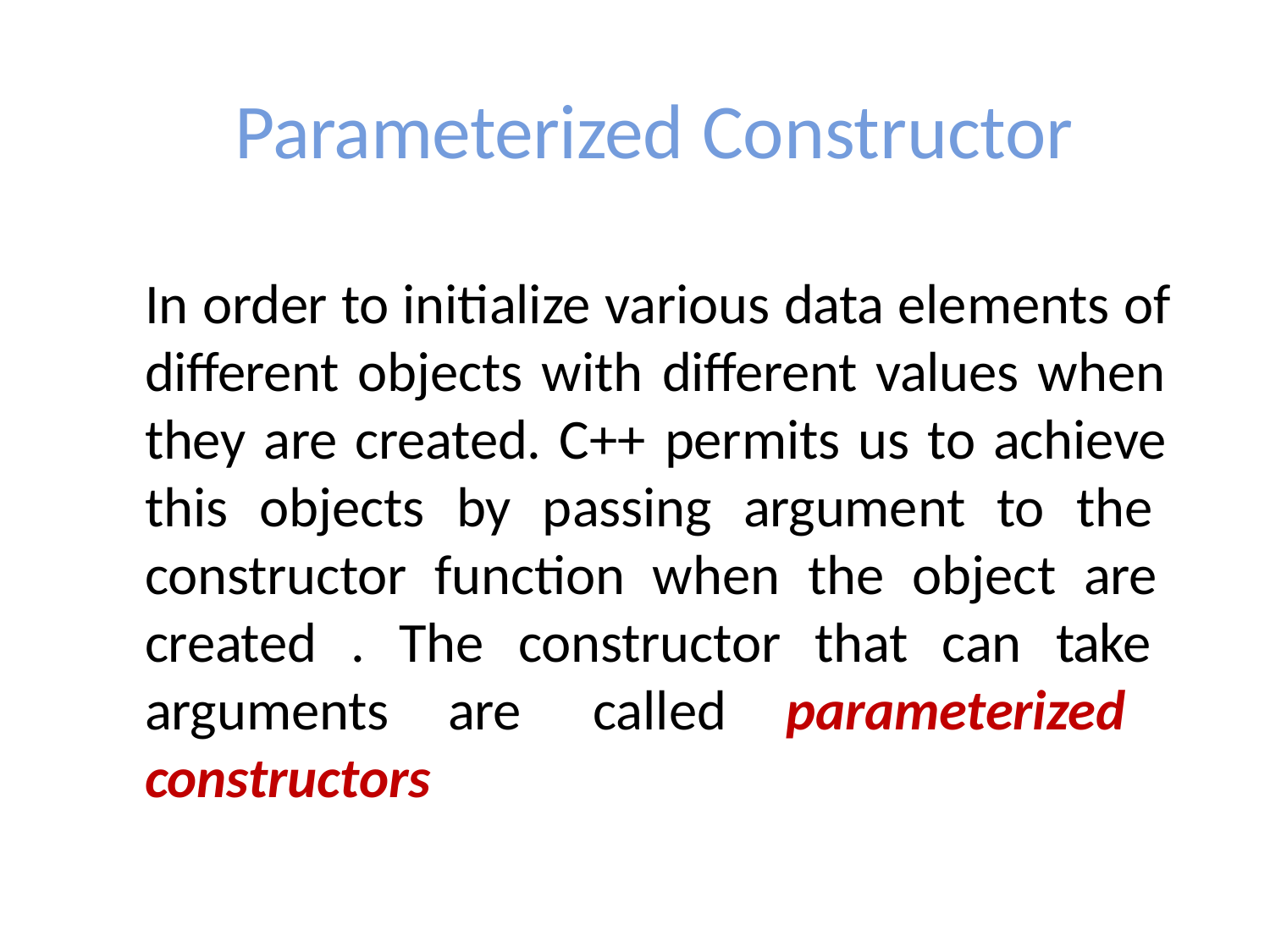

# Parameterized Constructor
In order to initialize various data elements of  different objects with different values when  they are created. C++ permits us to achieve  this objects by passing argument to the  constructor function when the object are  created . The constructor that can take  arguments are called parameterized  constructors